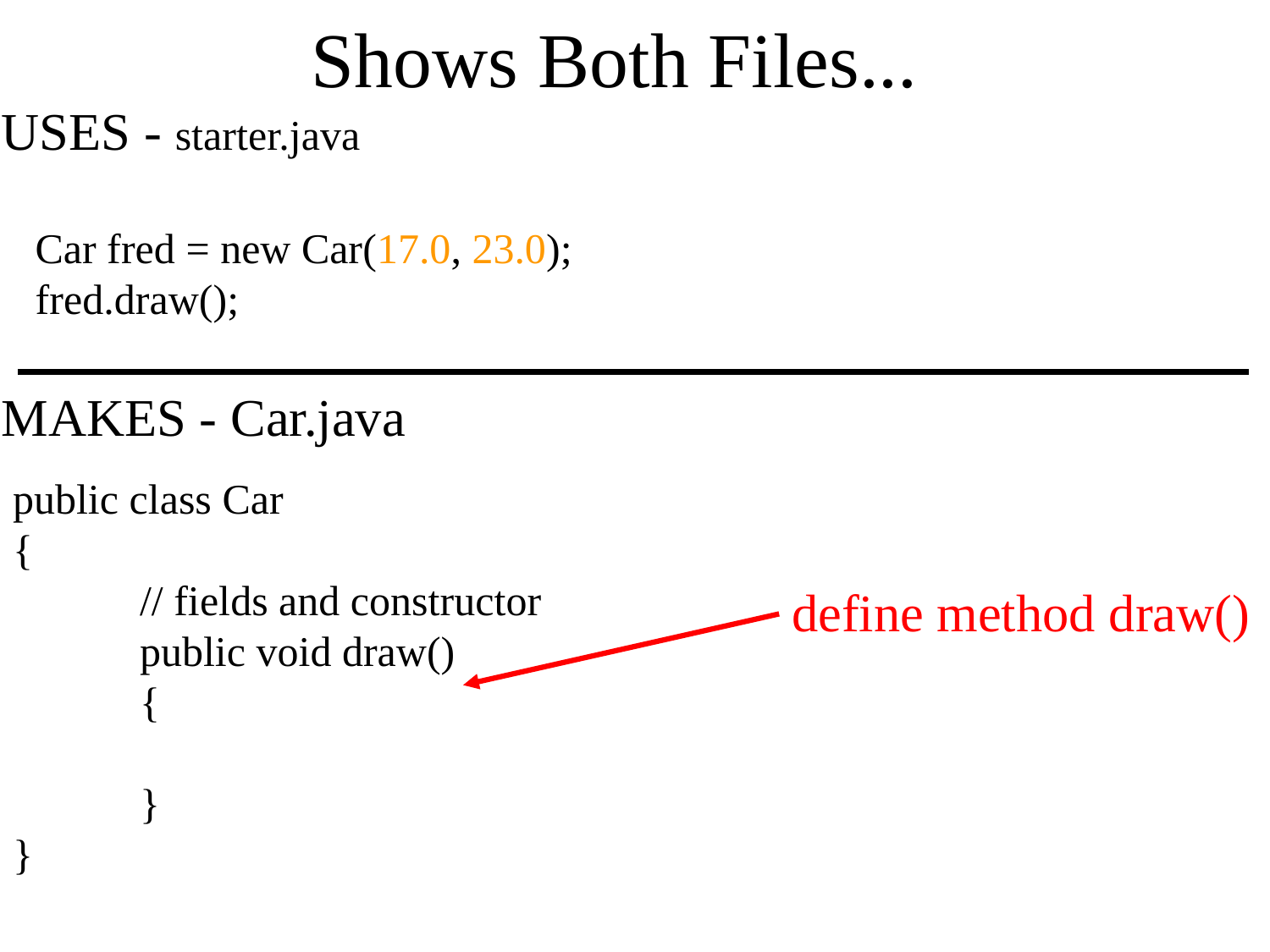

Shows Both Files...
USES - starter.java
Car fred = new Car(17.0, 23.0);
fred.draw();
MAKES - Car.java
public class Car
{
	// fields and constructor
	public void draw()
	{

	}
}
define method draw()